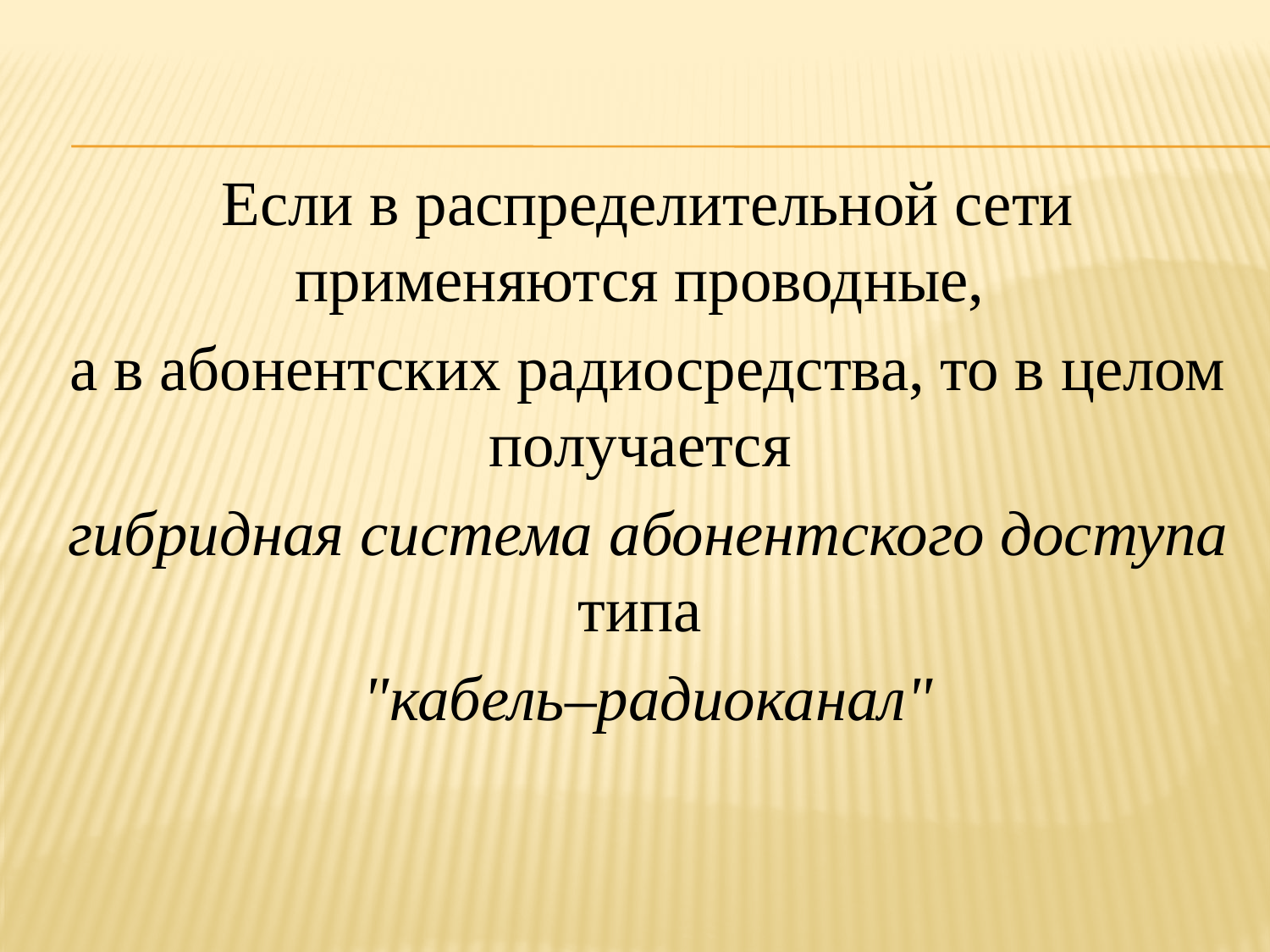

Если в распределительной сети применяются проводные,
а в абонентских радиосредства, то в целом получается
гибридная система абонентского доступа типа
"кабель–радиоканал"